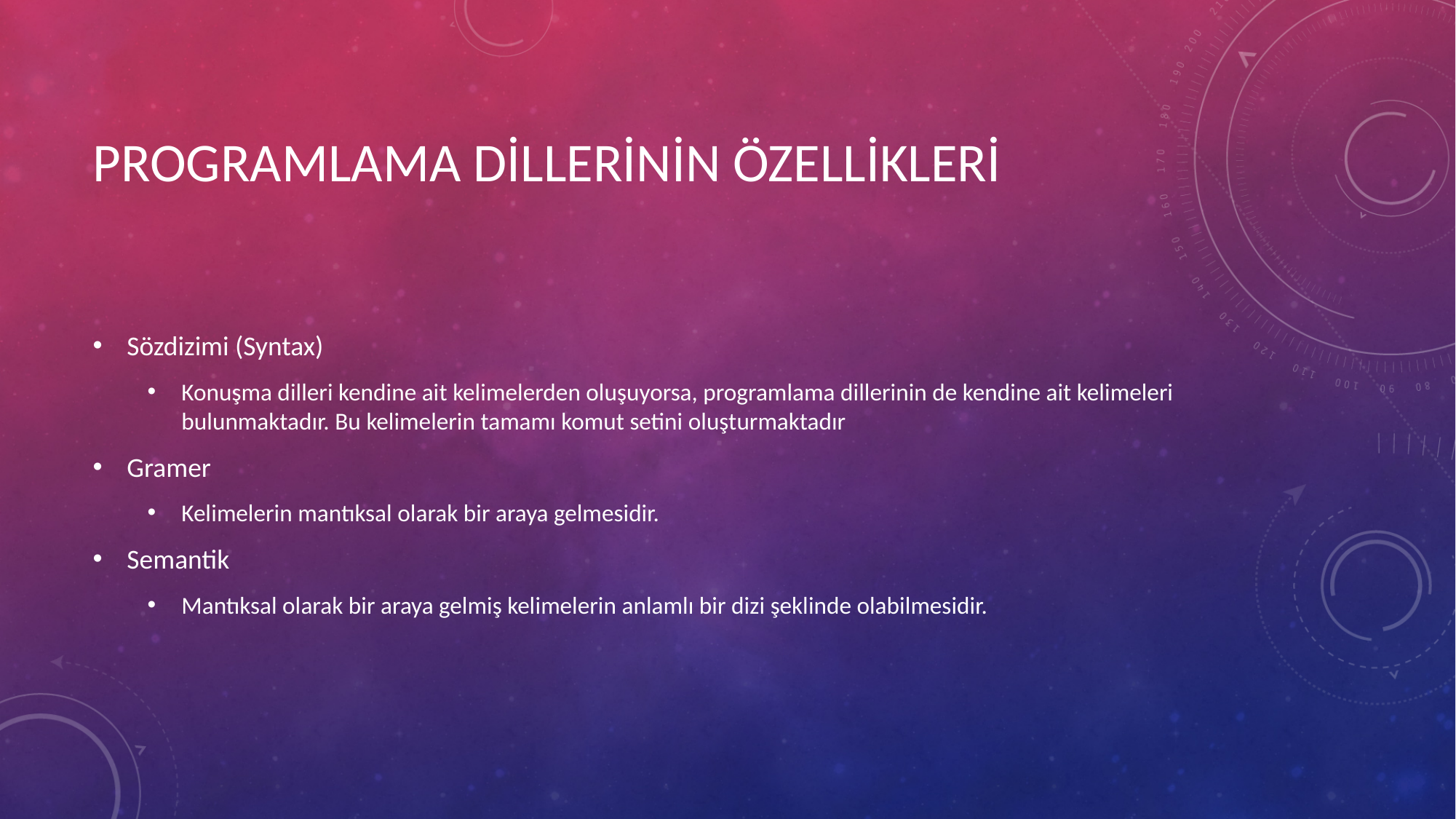

# Programlama Dillerinin Özellikleri
Sözdizimi (Syntax)
Konuşma dilleri kendine ait kelimelerden oluşuyorsa, programlama dillerinin de kendine ait kelimeleri bulunmaktadır. Bu kelimelerin tamamı komut setini oluşturmaktadır
Gramer
Kelimelerin mantıksal olarak bir araya gelmesidir.
Semantik
Mantıksal olarak bir araya gelmiş kelimelerin anlamlı bir dizi şeklinde olabilmesidir.